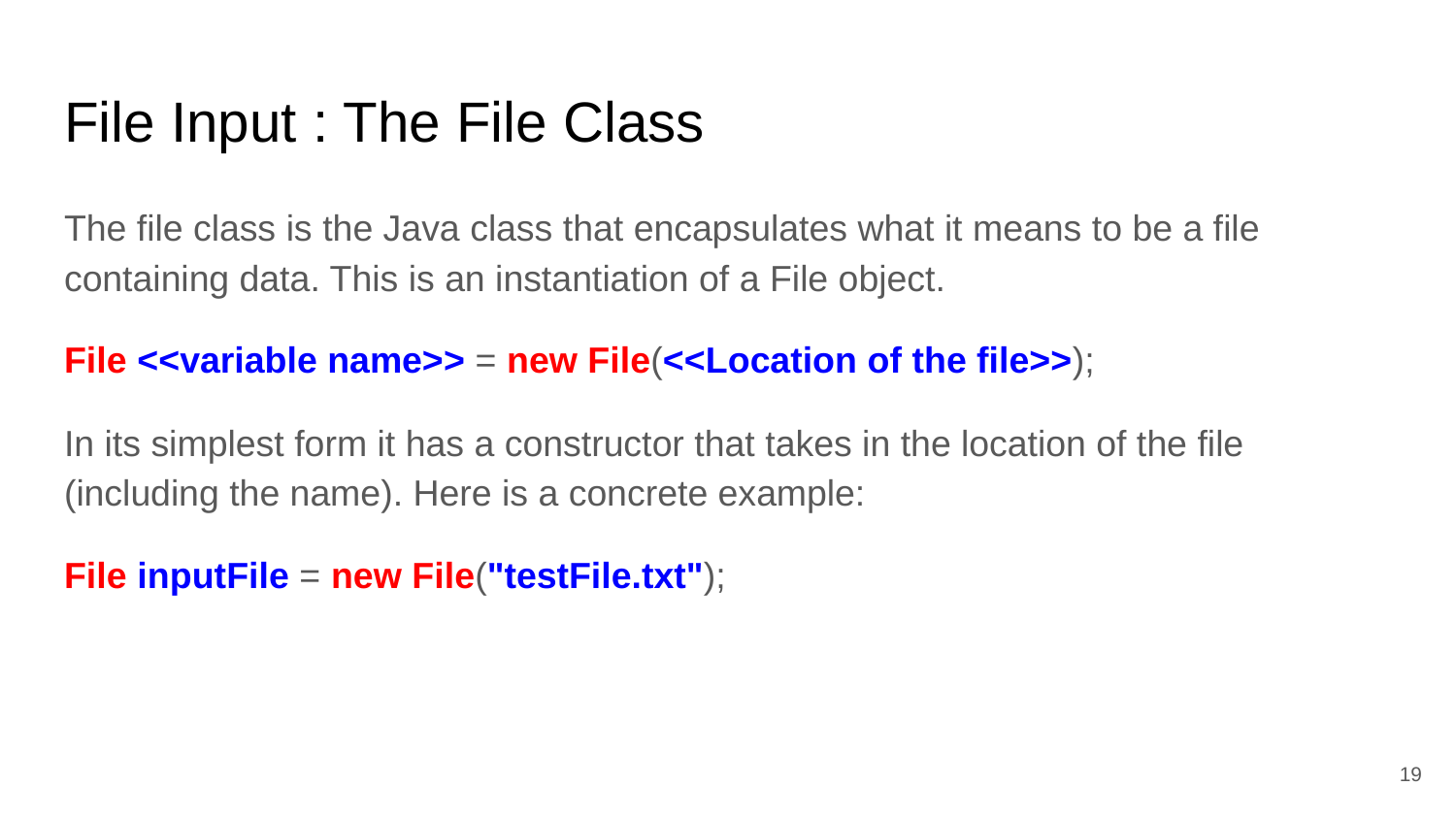

# File Input : The File Class
The file class is the Java class that encapsulates what it means to be a file containing data. This is an instantiation of a File object.
File <<variable name>> = new File(<<Location of the file>>);
In its simplest form it has a constructor that takes in the location of the file (including the name). Here is a concrete example:
File inputFile = new File("testFile.txt");
19